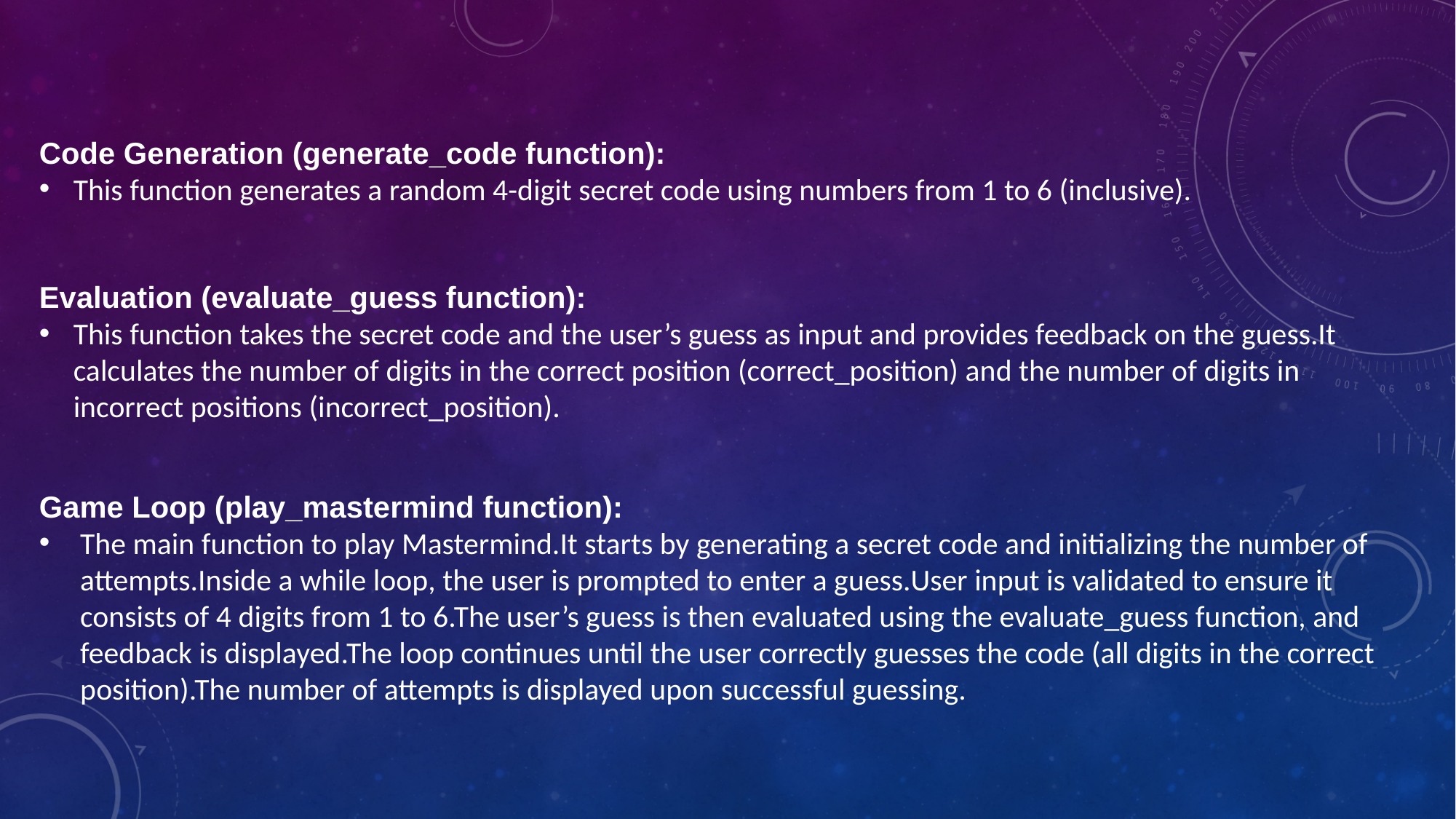

Code Generation (generate_code function):
This function generates a random 4-digit secret code using numbers from 1 to 6 (inclusive).
Evaluation (evaluate_guess function):
This function takes the secret code and the user’s guess as input and provides feedback on the guess.It calculates the number of digits in the correct position (correct_position) and the number of digits in incorrect positions (incorrect_position).
Game Loop (play_mastermind function):
The main function to play Mastermind.It starts by generating a secret code and initializing the number of attempts.Inside a while loop, the user is prompted to enter a guess.User input is validated to ensure it consists of 4 digits from 1 to 6.The user’s guess is then evaluated using the evaluate_guess function, and feedback is displayed.The loop continues until the user correctly guesses the code (all digits in the correct position).The number of attempts is displayed upon successful guessing.